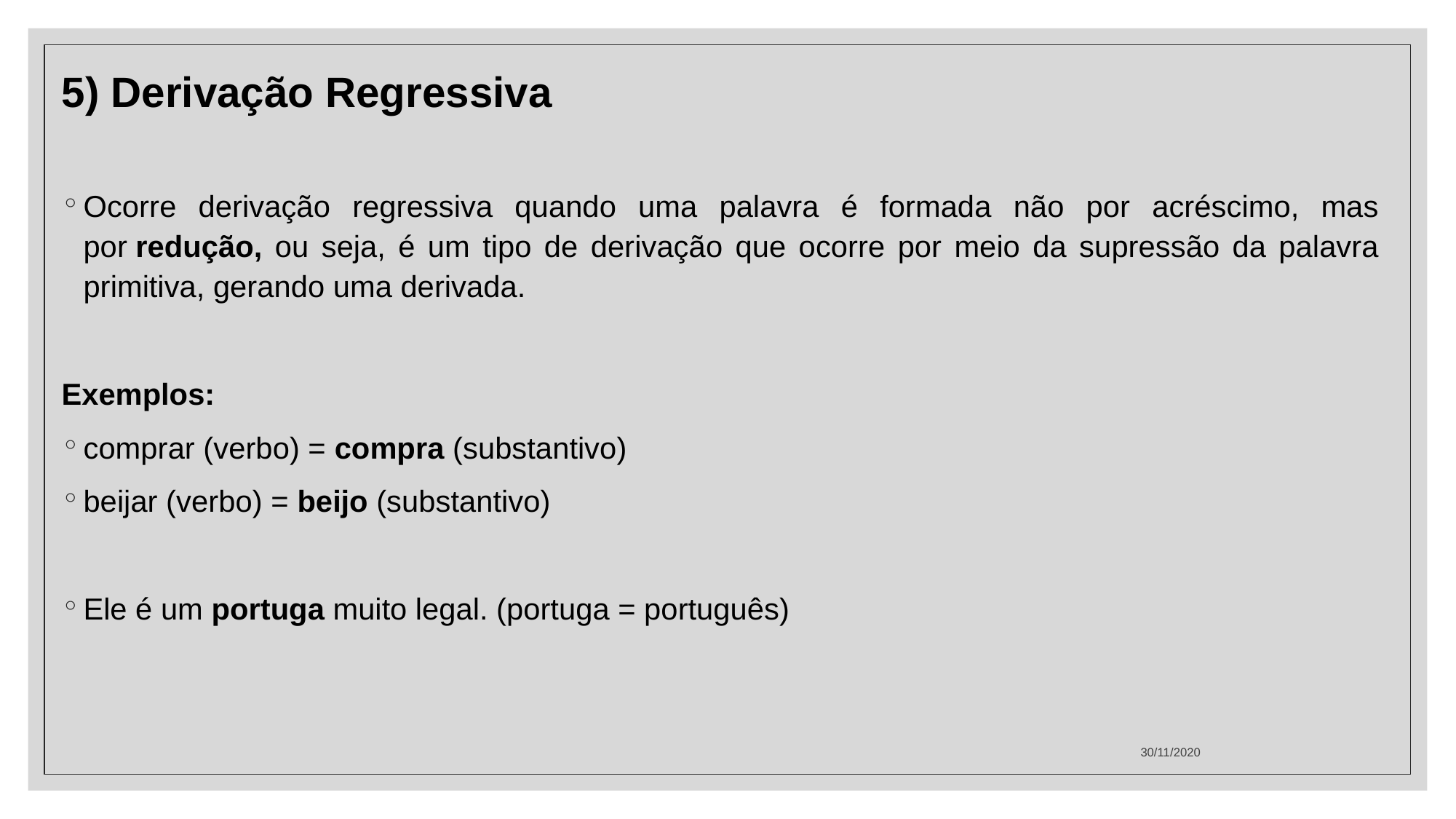

5) Derivação Regressiva

Ocorre derivação regressiva quando uma palavra é formada não por acréscimo, mas por redução, ou seja, é um tipo de derivação que ocorre por meio da supressão da palavra primitiva, gerando uma derivada.

Exemplos:
comprar (verbo) = compra (substantivo)
beijar (verbo) = beijo (substantivo)

Ele é um portuga muito legal. (portuga = português)

30/11/2020